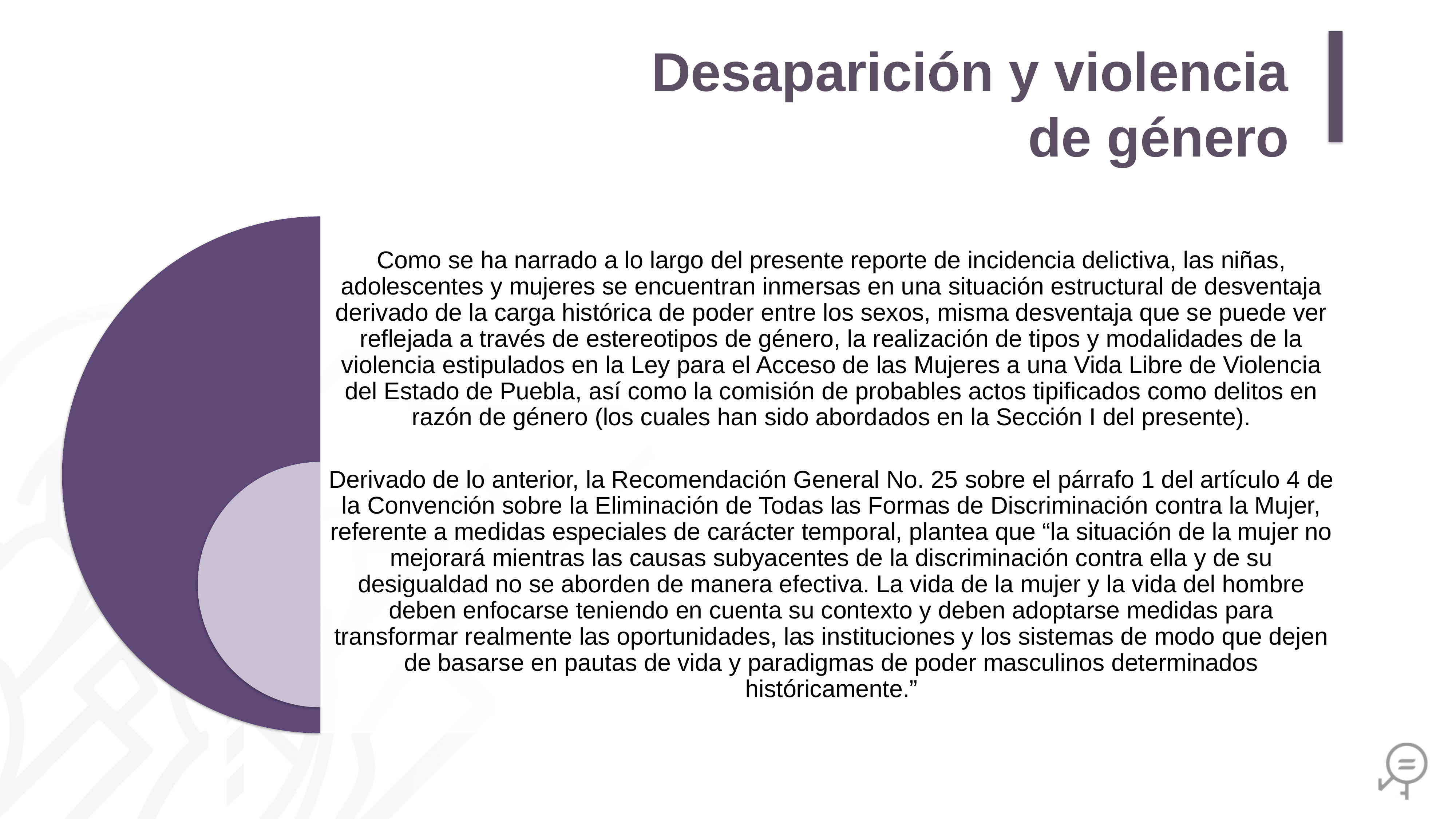

Desaparición y violencia de género

Como se ha narrado a lo largo del presente reporte de incidencia delictiva, las niñas, adolescentes y mujeres se encuentran inmersas en una situación estructural de desventaja derivado de la carga histórica de poder entre los sexos, misma desventaja que se puede ver reflejada a través de estereotipos de género, la realización de tipos y modalidades de la violencia estipulados en la Ley para el Acceso de las Mujeres a una Vida Libre de Violencia del Estado de Puebla, así como la comisión de probables actos tipificados como delitos en razón de género (los cuales han sido abordados en la Sección I del presente).
Derivado de lo anterior, la Recomendación General No. 25 sobre el párrafo 1 del artículo 4 de la Convención sobre la Eliminación de Todas las Formas de Discriminación contra la Mujer, referente a medidas especiales de carácter temporal, plantea que “la situación de la mujer no mejorará mientras las causas subyacentes de la discriminación contra ella y de su desigualdad no se aborden de manera efectiva. La vida de la mujer y la vida del hombre deben enfocarse teniendo en cuenta su contexto y deben adoptarse medidas para transformar realmente las oportunidades, las instituciones y los sistemas de modo que dejen de basarse en pautas de vida y paradigmas de poder masculinos determinados históricamente.”